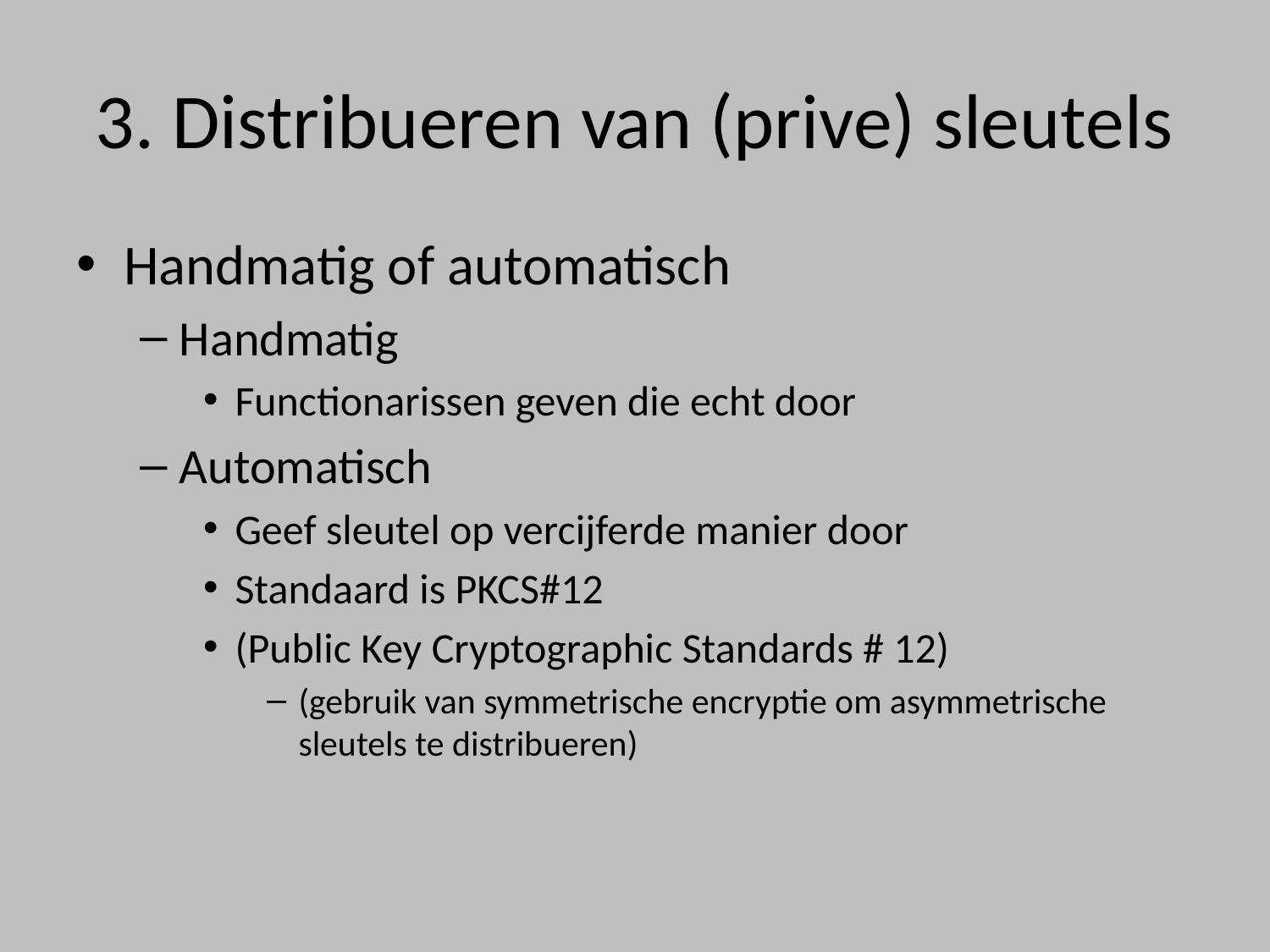

# 3. Distribueren van (prive) sleutels
Handmatig of automatisch
Handmatig
Functionarissen geven die echt door
Automatisch
Geef sleutel op vercijferde manier door
Standaard is PKCS#12
(Public Key Cryptographic Standards # 12)
(gebruik van symmetrische encryptie om asymmetrische sleutels te distribueren)